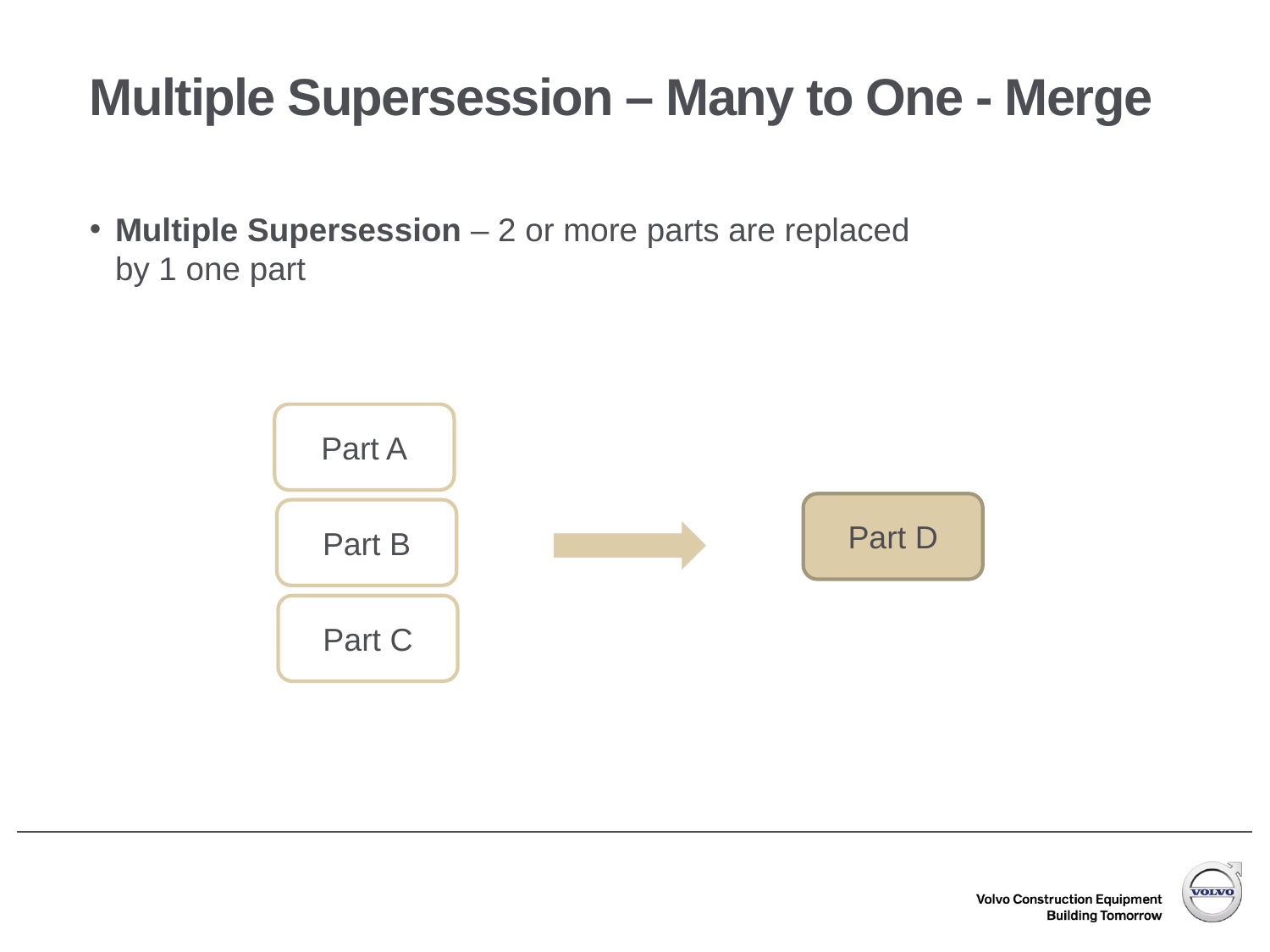

# Multiple Supersession – Many to One - Merge
Multiple Supersession – 2 or more parts are replaced by 1 one part
Part A
Part D
Part B

Part C